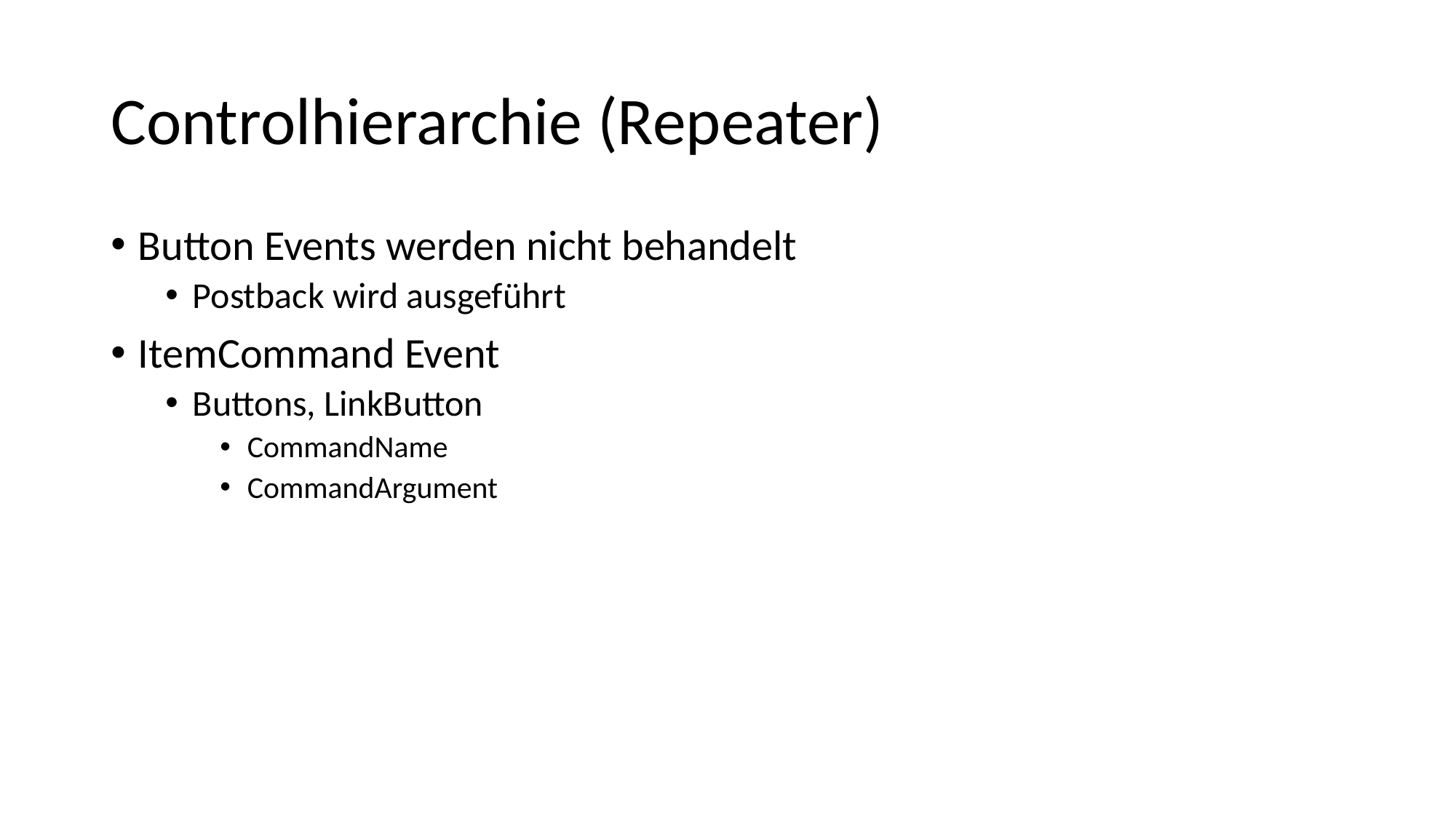

# Controlhierarchie (Repeater)
Button Events werden nicht behandelt
Postback wird ausgeführt
ItemCommand Event
Buttons, LinkButton
CommandName
CommandArgument